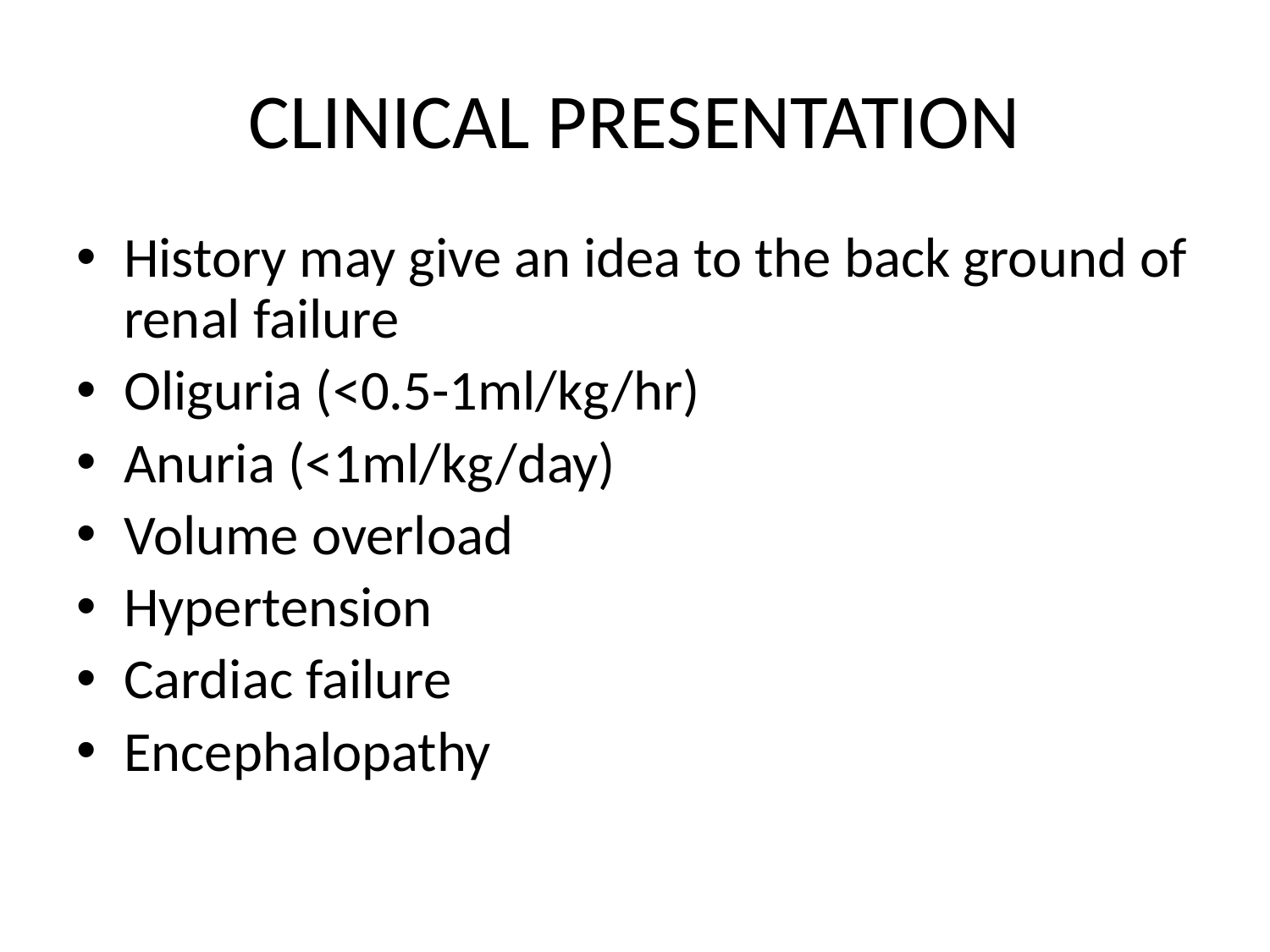

# CLINICAL PRESENTATION
History may give an idea to the back ground of renal failure
Oliguria (<0.5-1ml/kg/hr)
Anuria (<1ml/kg/day)
Volume overload
Hypertension
Cardiac failure
Encephalopathy